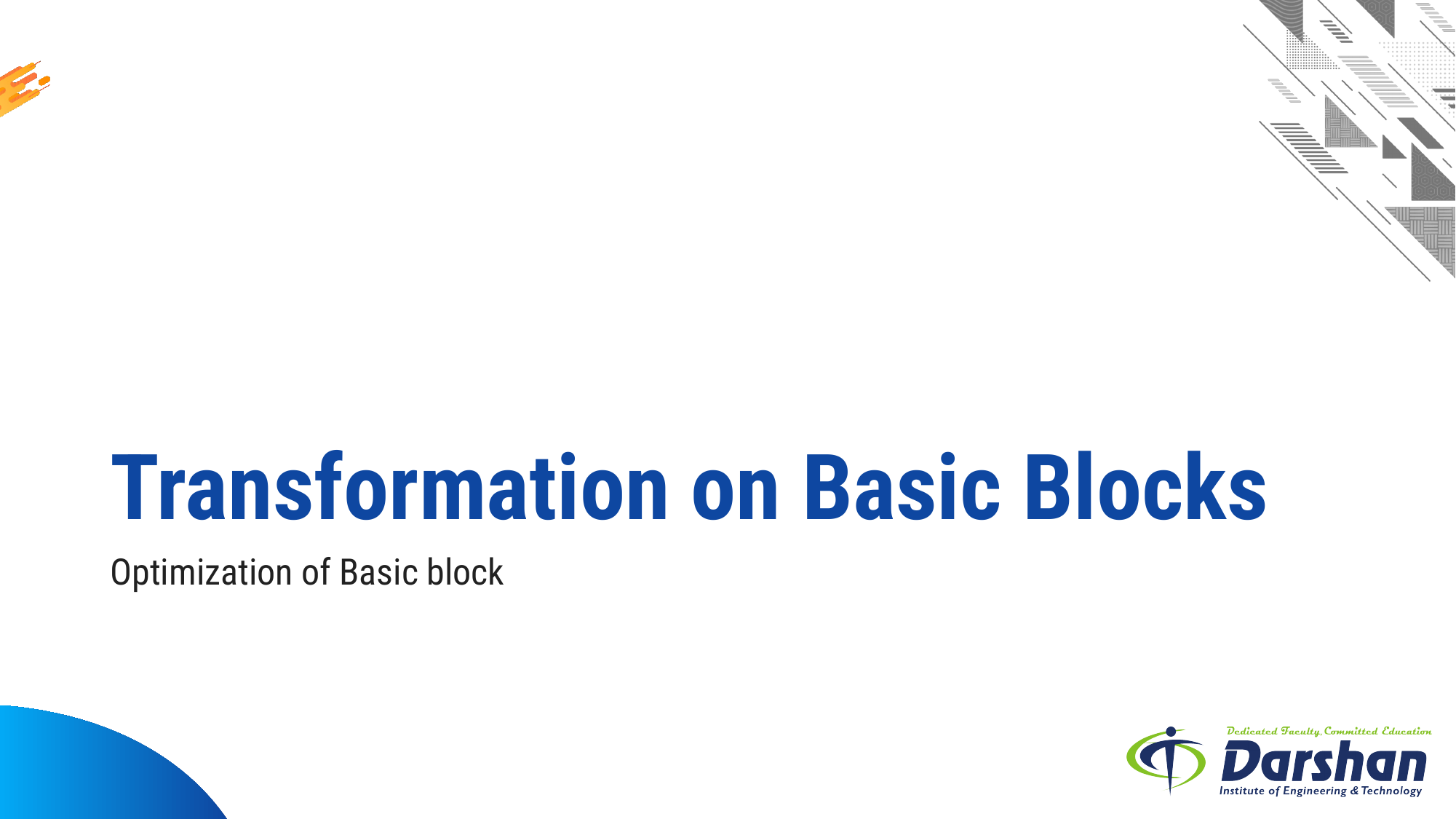

# Transformation on Basic Blocks
Optimization of Basic block